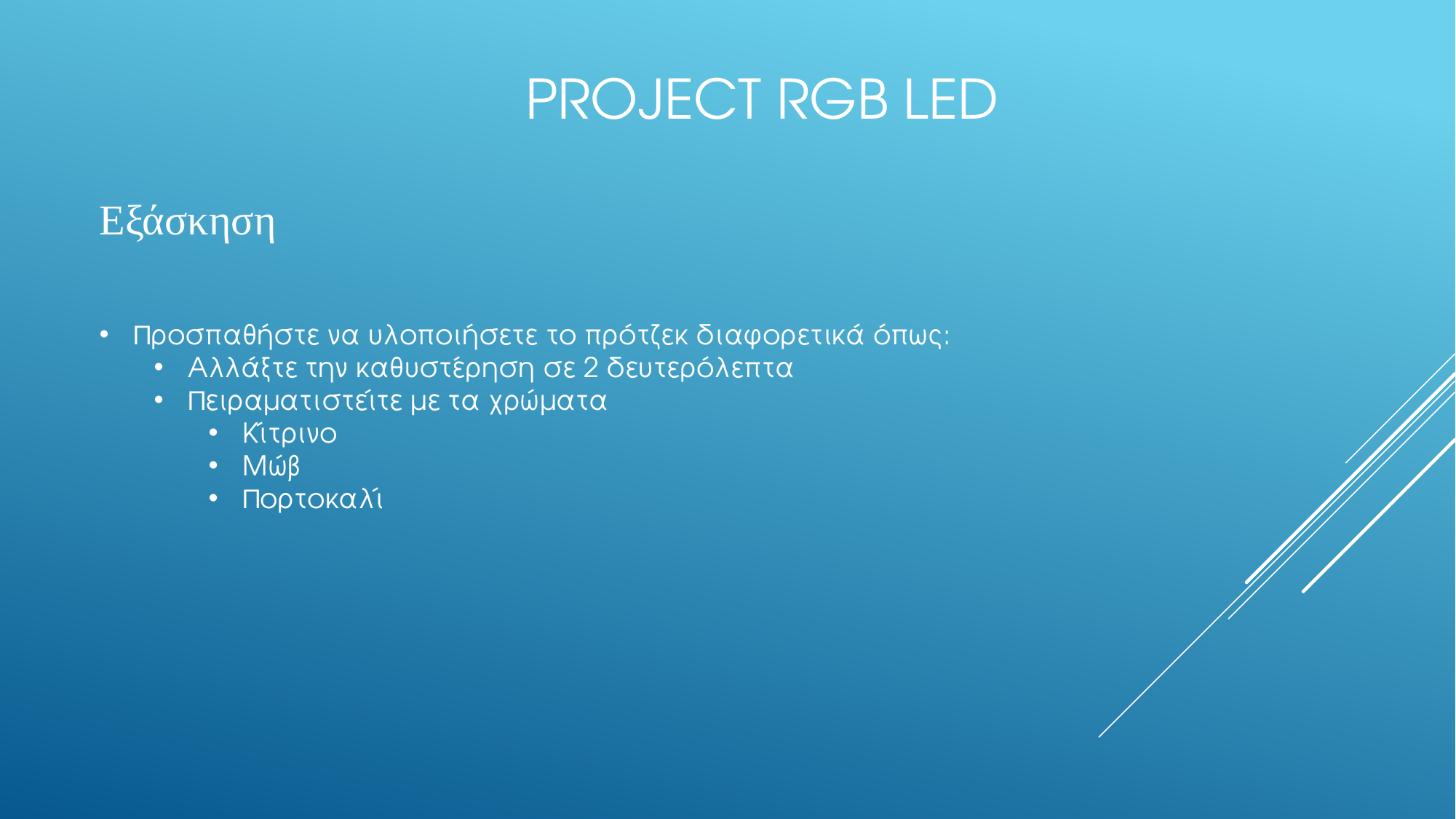

PROJECT RGB LED
Εξάσκηση
Προσπαθήστε να υλοποιήσετε το πρότζεκ διαφορετικά όπως:
Αλλάξτε την καθυστέρηση σε 2 δευτερόλεπτα
Πειραματιστείτε με τα χρώματα
Κίτρινο
Μώβ
Πορτοκαλί